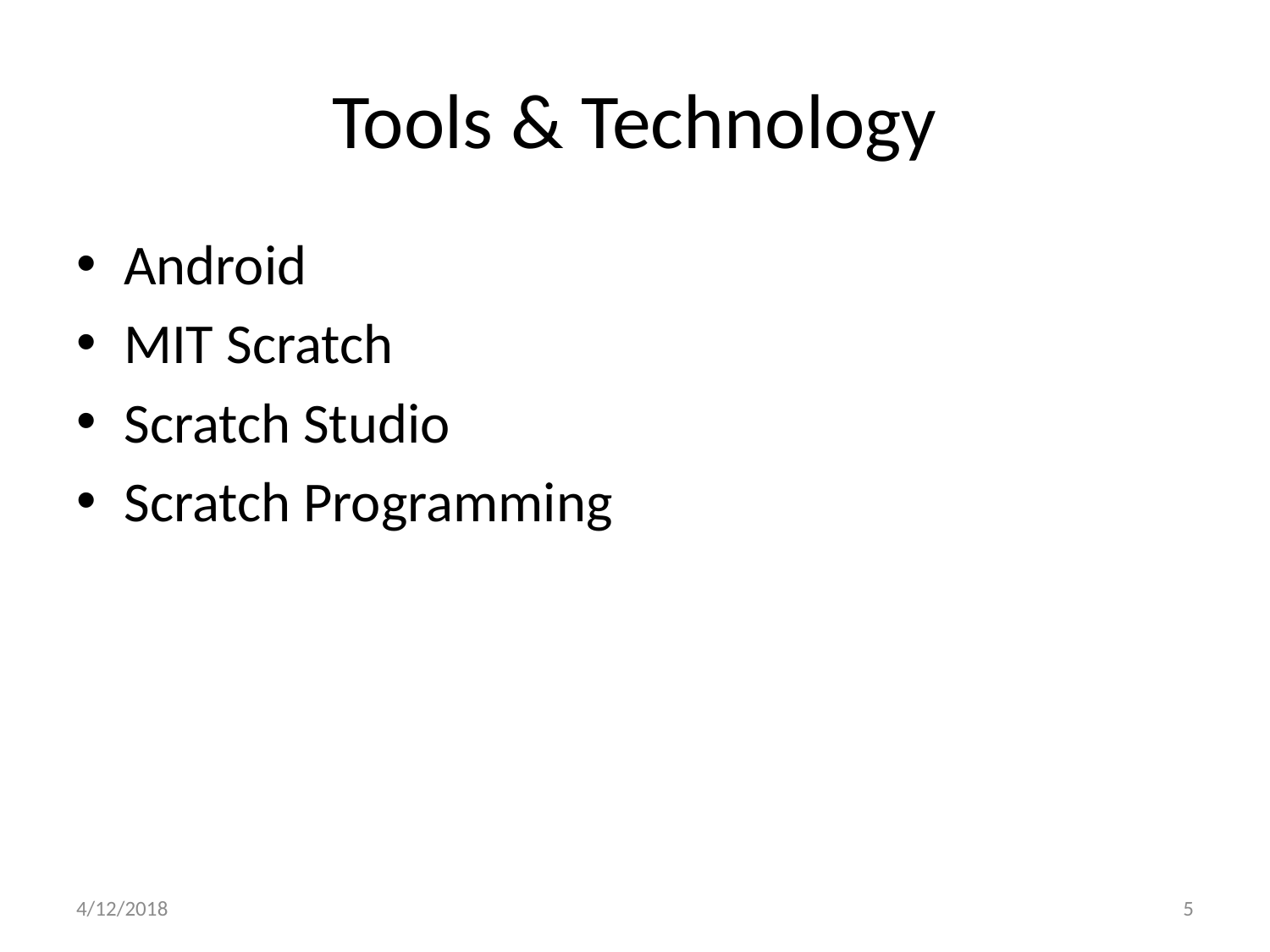

# Tools & Technology
Android
MIT Scratch
Scratch Studio
Scratch Programming
4/12/2018
5